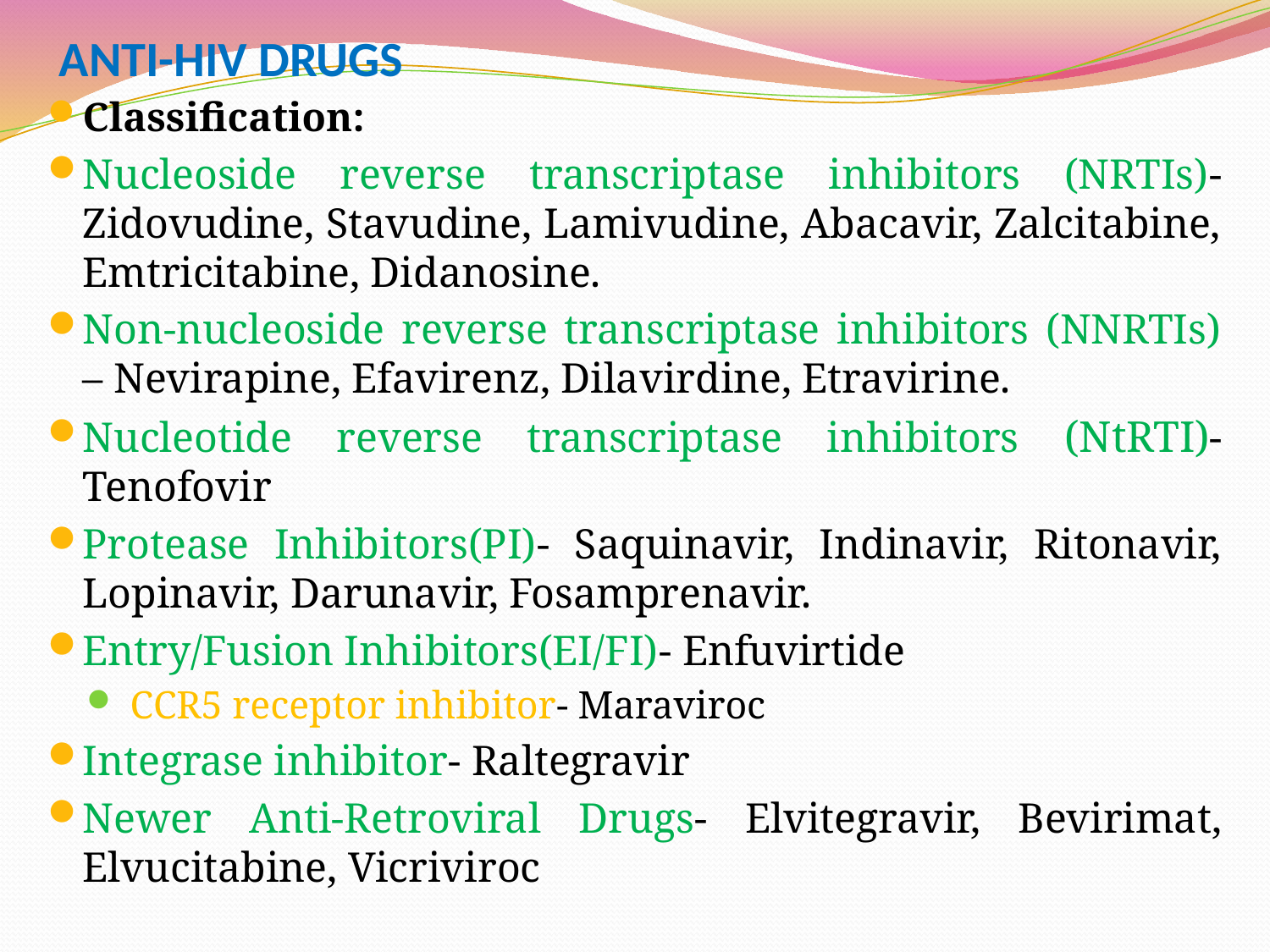

# ANTI-HIV DRUGS
Classification:
Nucleoside reverse transcriptase inhibitors (NRTIs)- Zidovudine, Stavudine, Lamivudine, Abacavir, Zalcitabine, Emtricitabine, Didanosine.
Non-nucleoside reverse transcriptase inhibitors (NNRTIs) – Nevirapine, Efavirenz, Dilavirdine, Etravirine.
Nucleotide reverse transcriptase inhibitors (NtRTI)- Tenofovir
Protease Inhibitors(PI)- Saquinavir, Indinavir, Ritonavir, Lopinavir, Darunavir, Fosamprenavir.
Entry/Fusion Inhibitors(EI/FI)- Enfuvirtide
CCR5 receptor inhibitor- Maraviroc
Integrase inhibitor- Raltegravir
Newer Anti-Retroviral Drugs- Elvitegravir, Bevirimat, Elvucitabine, Vicriviroc